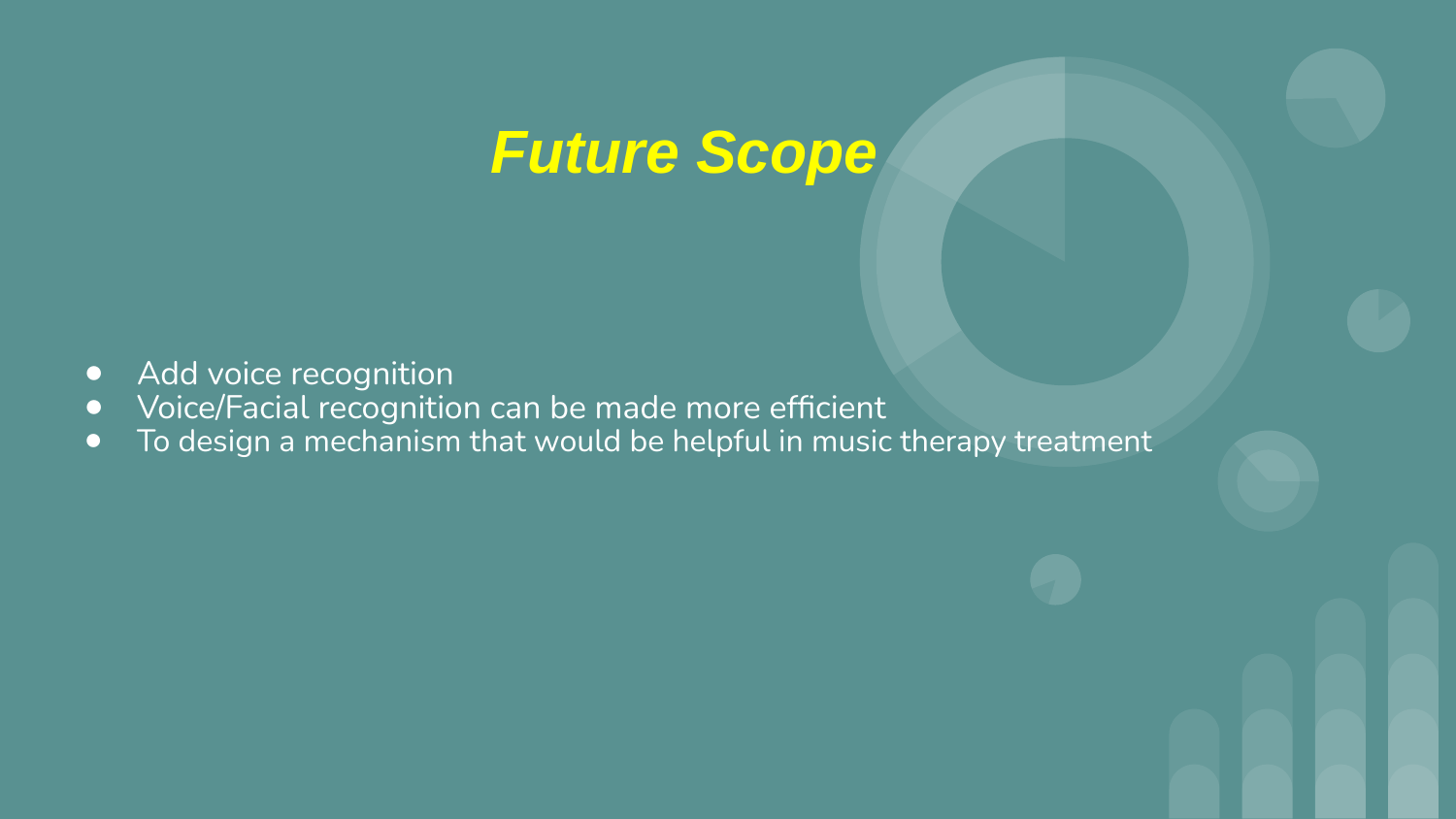

# Future Scope

Add voice recognition
Voice/Facial recognition can be made more efficient
To design a mechanism that would be helpful in music therapy treatment